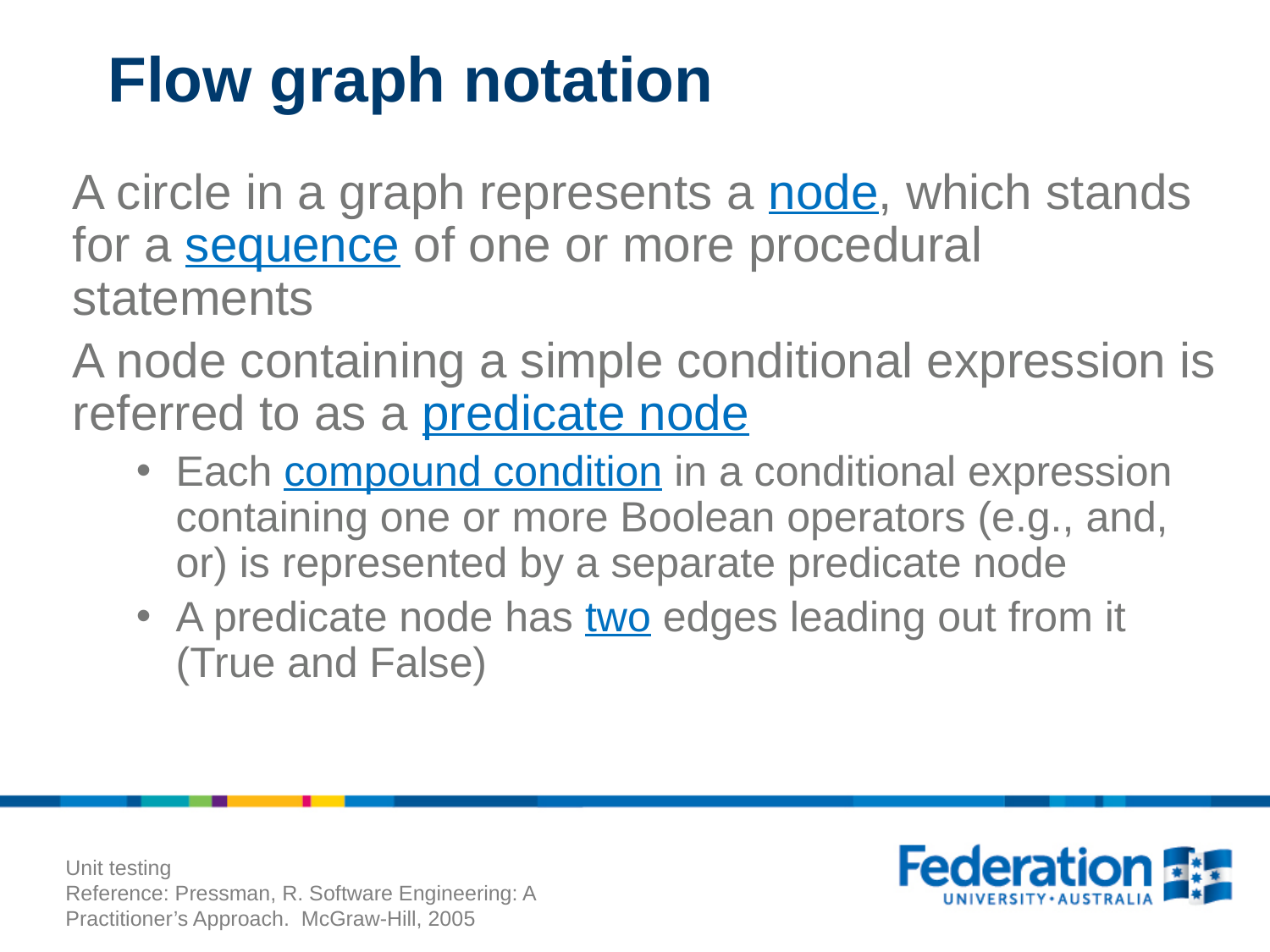

# Flow graph notation
A circle in a graph represents a node, which stands for a sequence of one or more procedural statements
A node containing a simple conditional expression is referred to as a predicate node
Each compound condition in a conditional expression containing one or more Boolean operators (e.g., and, or) is represented by a separate predicate node
A predicate node has two edges leading out from it (True and False)

Unit testing
Reference: Pressman, R. Software Engineering: A Practitioner’s Approach.  McGraw-Hill, 2005
15